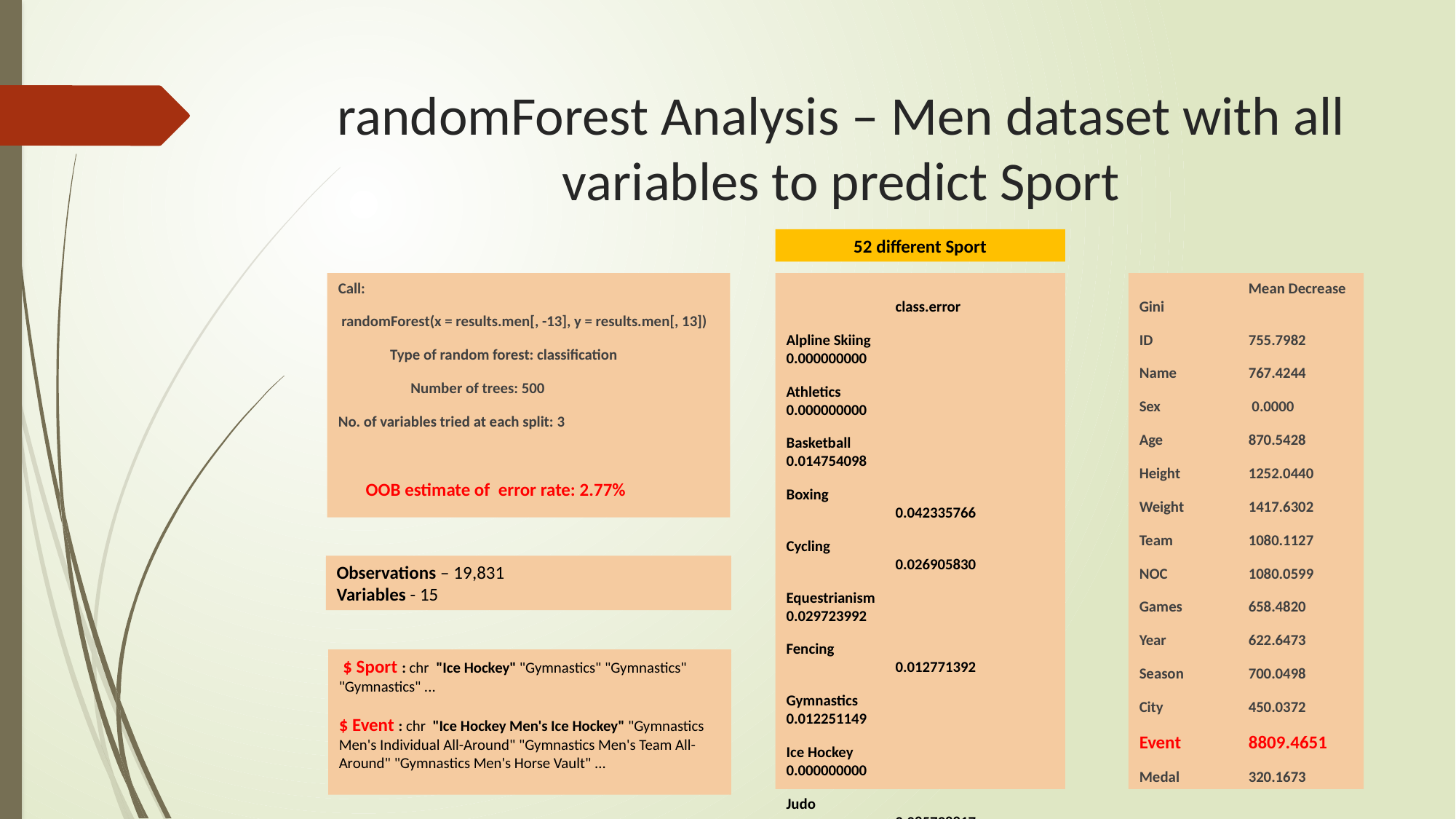

# randomForest Analysis – Men dataset with all variables to predict Sport
52 different Sport

 			class.error
Alpline Skiing          	0.000000000
Athletics      		0.000000000
Basketball	      	0.014754098
Boxing			0.042335766
Cycling			0.026905830
Equestrianism		0.029723992
Fencing			0.012771392
Gymnastics		0.012251149
Ice Hockey		0.000000000
Judo			0.085798817
Swimming		0.005307051
Table Tennis		0.144578313
Weightlifting		0.025761124
Wresting		0.001112347

	Mean Decrease Gini
ID             	755.7982
Name           	767.4244
Sex             	 0.0000
Age            	870.5428
Height        	1252.0440
Weight        	1417.6302
Team          	1080.1127
NOC          	1080.0599
Games         	658.4820
Year           	622.6473
Season         	700.0498
City           	450.0372
Event         	8809.4651
Medal          	320.1673
Call:
 randomForest(x = results.men[, -13], y = results.men[, 13])
               Type of random forest: classification
                     Number of trees: 500
No. of variables tried at each split: 3

        OOB estimate of  error rate: 2.77%
Observations – 19,831
Variables - 15
 $ Sport : chr  "Ice Hockey" "Gymnastics" "Gymnastics" "Gymnastics" ...

$ Event : chr  "Ice Hockey Men's Ice Hockey" "Gymnastics Men's Individual All-Around" "Gymnastics Men's Team All-Around" "Gymnastics Men's Horse Vault" ...